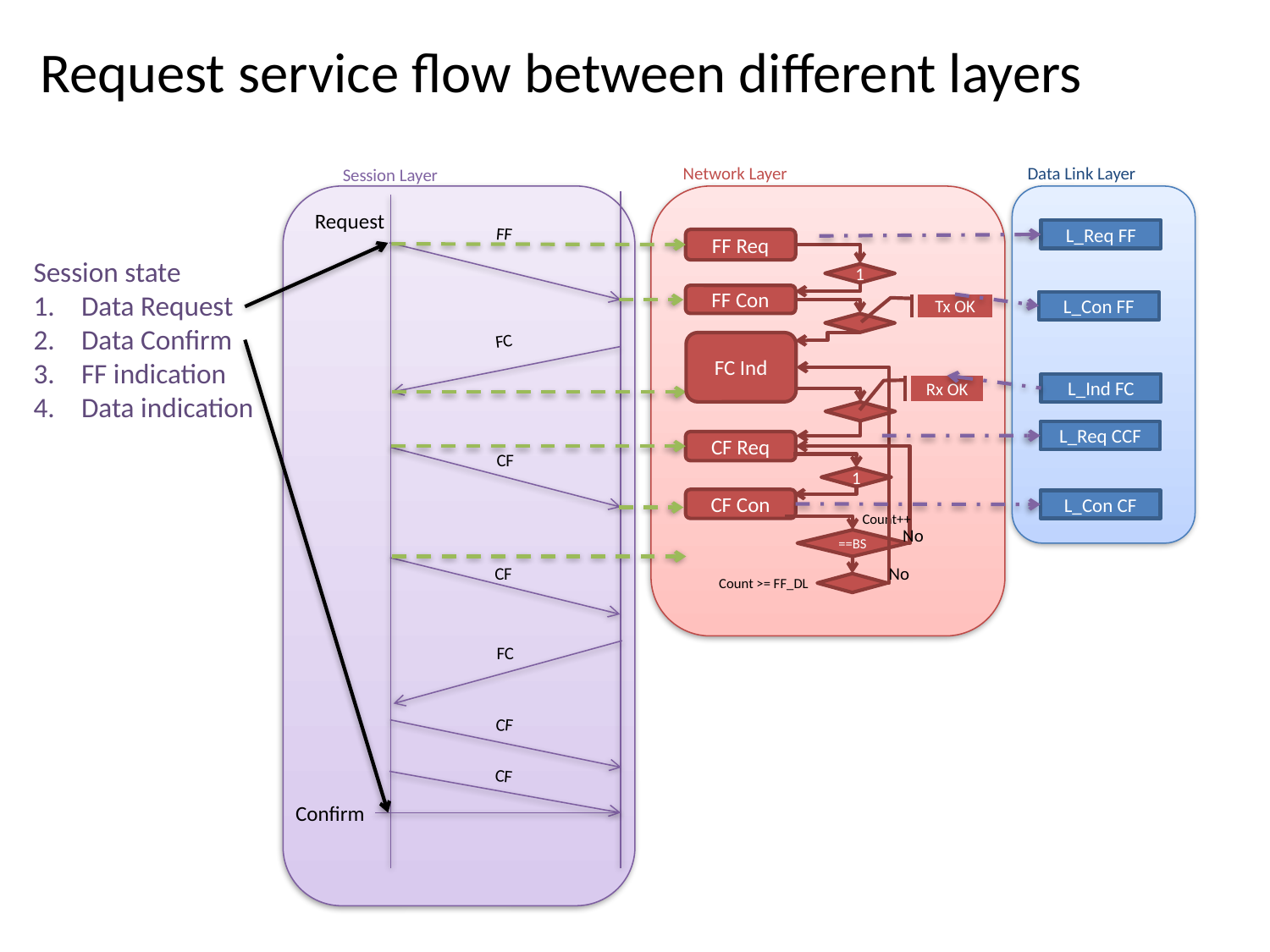

# Request service flow between different layers
Network Layer
Data Link Layer
Session Layer

Request
FF
L_Req FF
FF Req
Session state
Data Request
Data Confirm
FF indication
Data indication
1
FF Con
L_Con FF
Tx OK

FC
FC Ind
L_Ind FC
Rx OK

L_Req CCF
CF Req
CF
1
CF Con
L_Con CF
Count++
No
==BS
No
CF
Count >= FF_DL

FC
CF
CF
Confirm